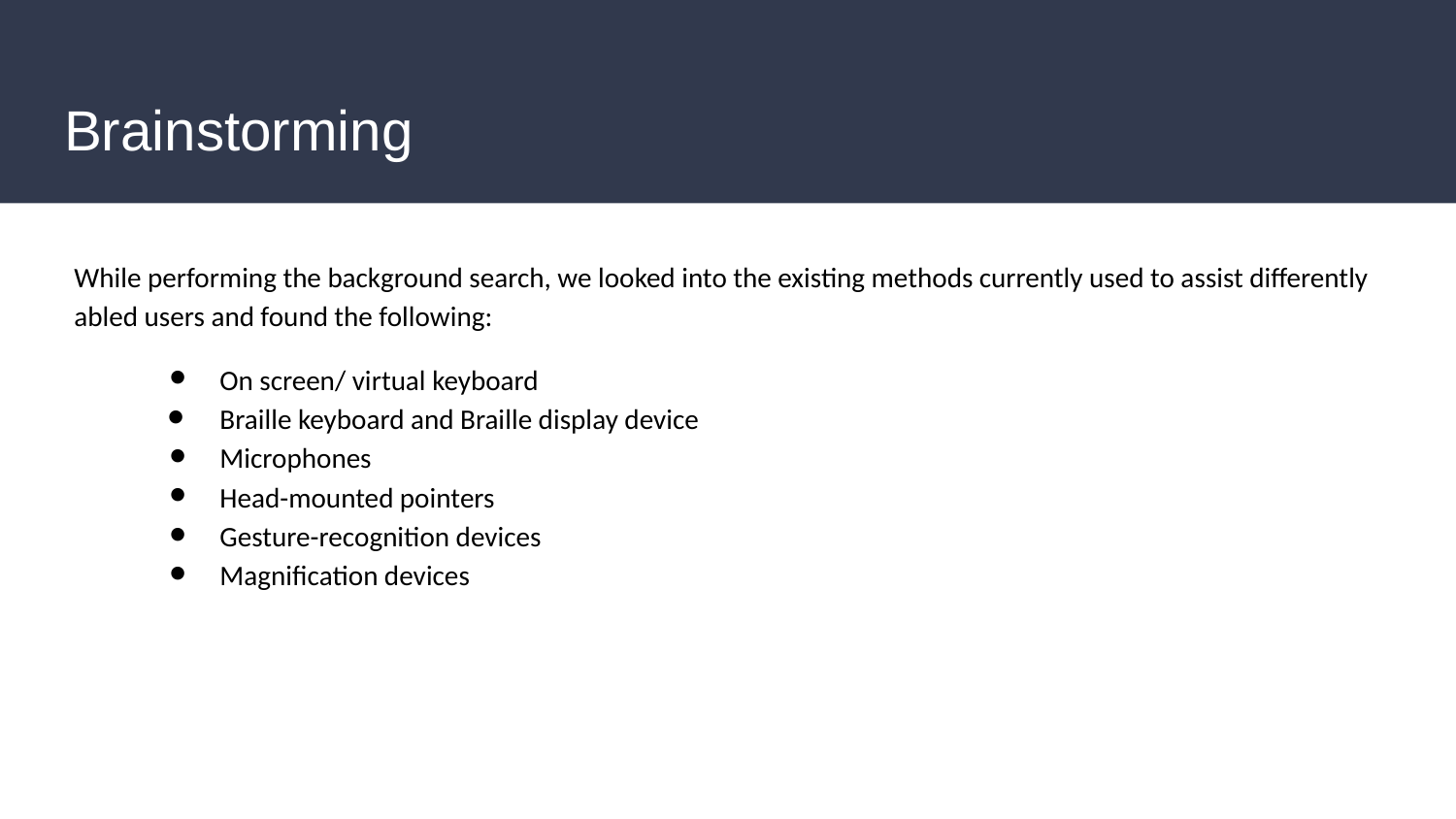

# Brainstorming
While performing the background search, we looked into the existing methods currently used to assist differently abled users and found the following:
On screen/ virtual keyboard
Braille keyboard and Braille display device
Microphones
Head-mounted pointers
Gesture-recognition devices
Magnification devices